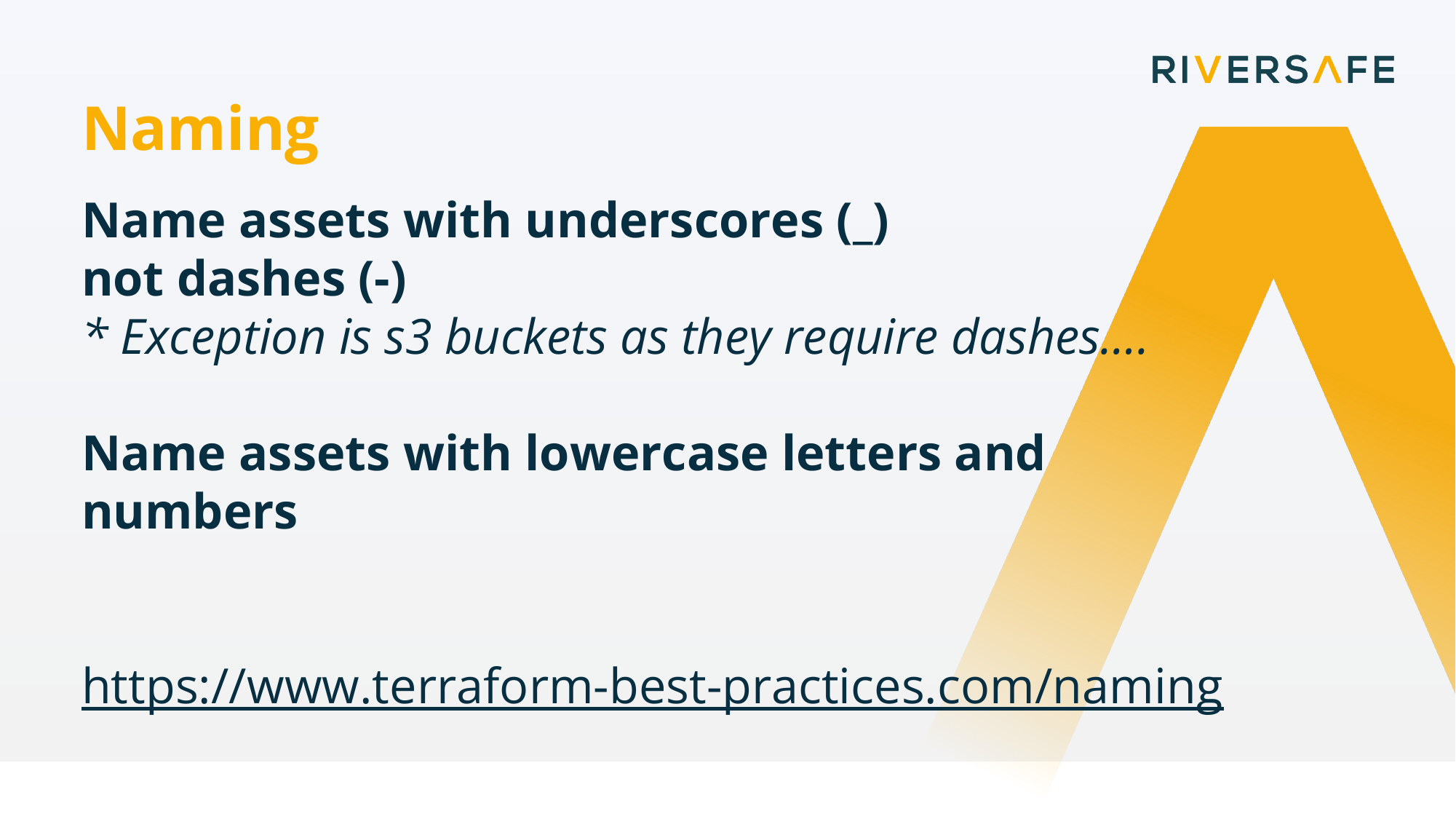

Naming
Name assets with underscores (_)
not dashes (-)
* Exception is s3 buckets as they require dashes….
Name assets with lowercase letters and numbers

https://www.terraform-best-practices.com/naming